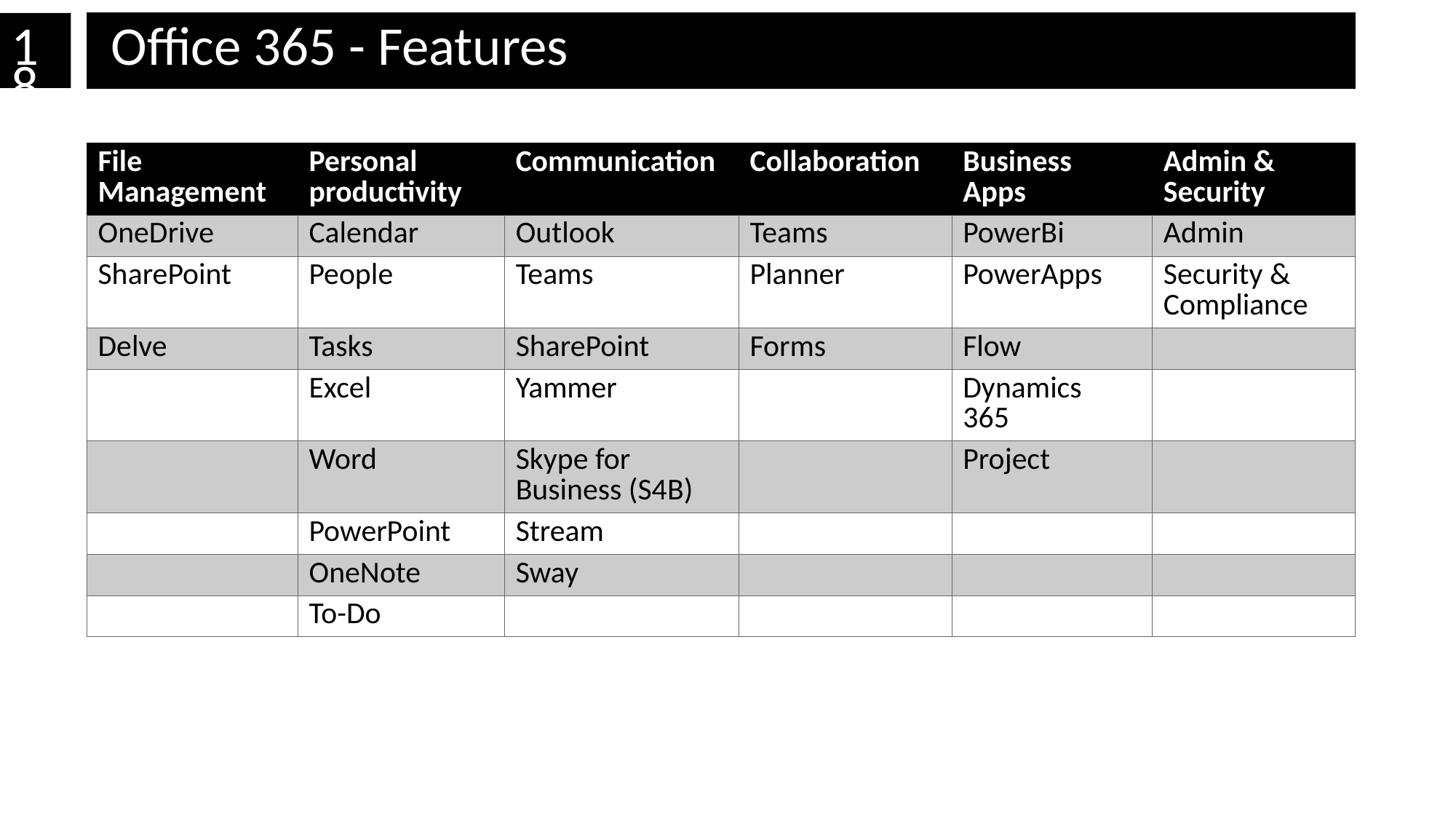

# 18
Office 365 - Features

| File Management | Personal productivity | Communication | Collaboration | Business Apps | Admin & Security |
| --- | --- | --- | --- | --- | --- |
| OneDrive | Calendar | Outlook | Teams | PowerBi | Admin |
| SharePoint | People | Teams | Planner | PowerApps | Security & Compliance |
| Delve | Tasks | SharePoint | Forms | Flow |  |
|  | Excel | Yammer |  | Dynamics 365 |  |
|  | Word | Skype for Business (S4B) |  | Project |  |
|  | PowerPoint | Stream |  |  |  |
|  | OneNote | Sway |  |  |  |
|  | To-Do |  |  |  |  |